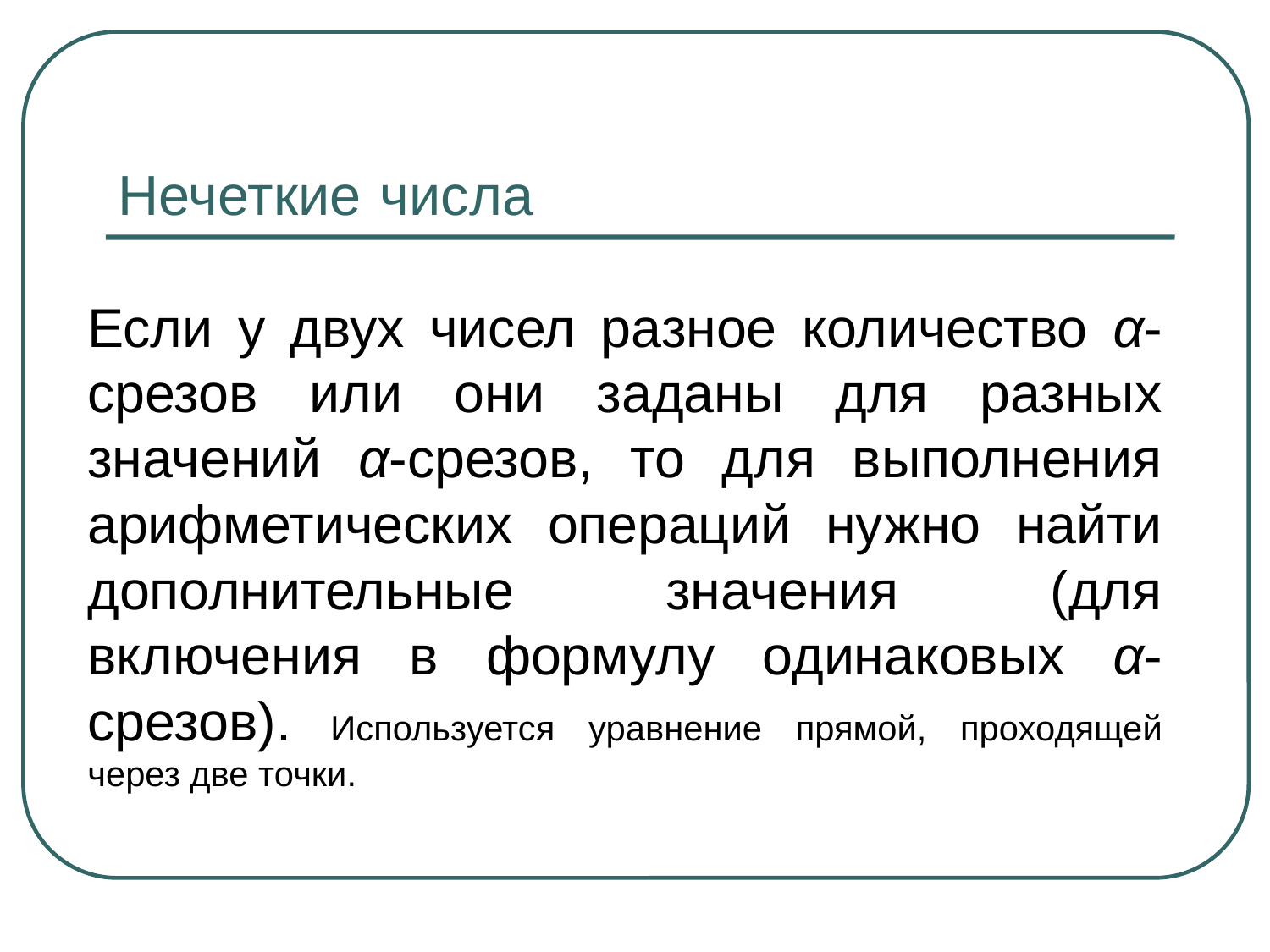

Нечеткие числа
Если у двух чисел разное количество α-срезов или они заданы для разных значений α-срезов, то для выполнения арифметических операций нужно найти дополнительные значения (для включения в формулу одинаковых α-срезов). Используется уравнение прямой, проходящей через две точки.